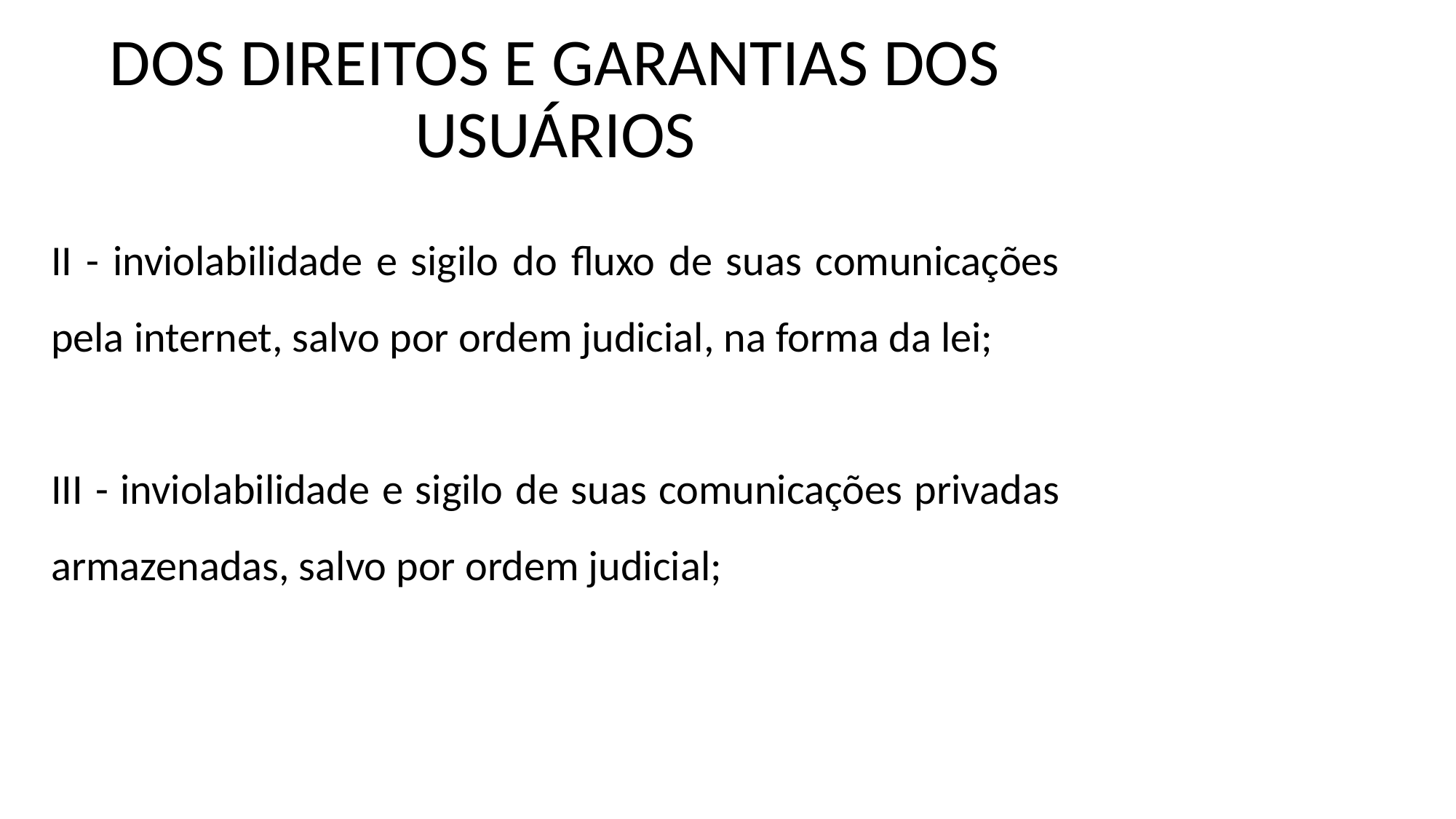

# DOS DIREITOS E GARANTIAS DOS USUÁRIOS
II - inviolabilidade e sigilo do fluxo de suas comunicações pela internet, salvo por ordem judicial, na forma da lei;

III - inviolabilidade e sigilo de suas comunicações privadas armazenadas, salvo por ordem judicial;